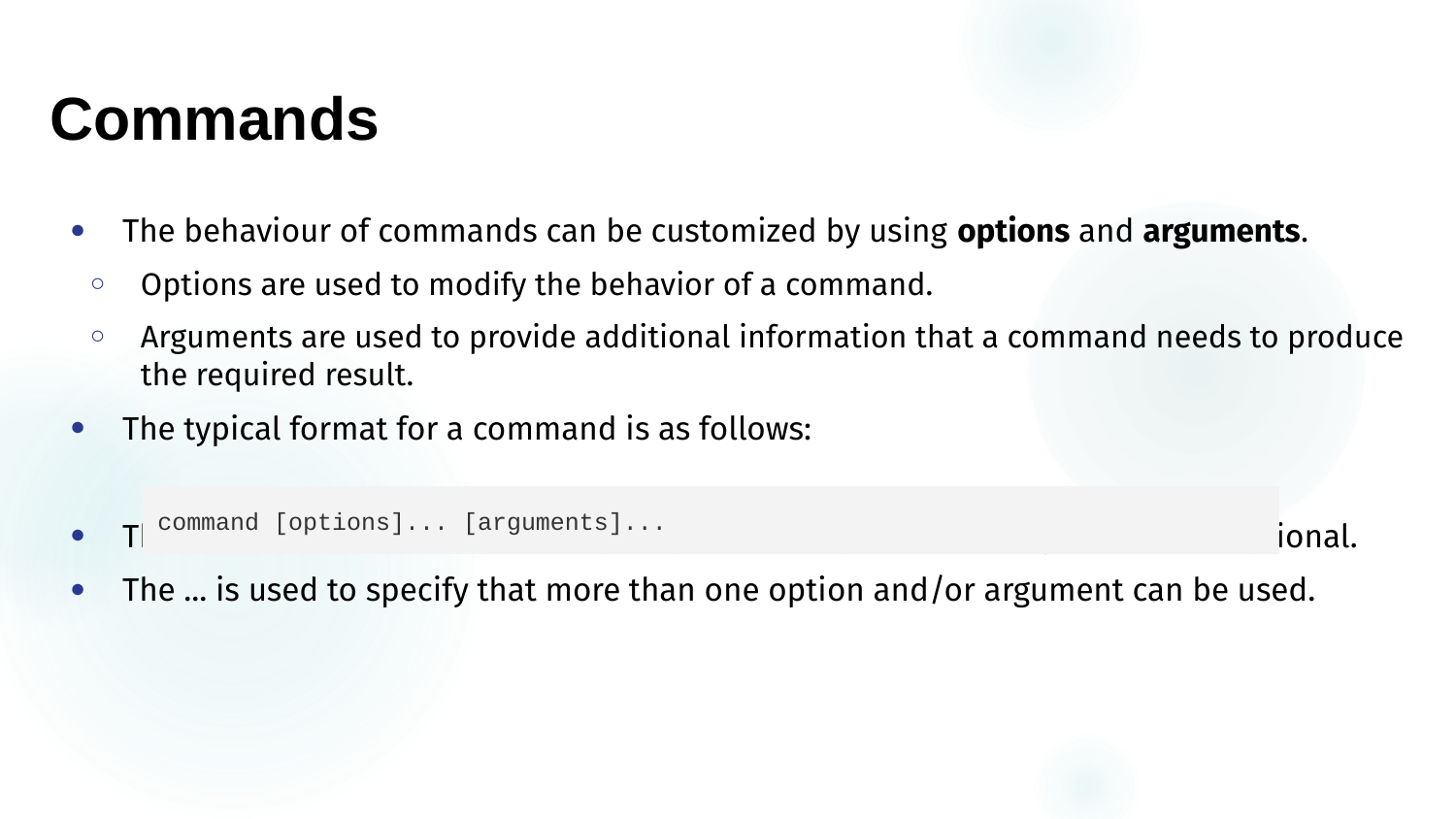

# Commands
The behaviour of commands can be customized by using options and arguments.
Options are used to modify the behavior of a command.
Arguments are used to provide additional information that a command needs to produce the required result.
The typical format for a command is as follows:

The squire brackets are used to specify that the options and arguments are optional.
The ... is used to specify that more than one option and/or argument can be used.

command [options]... [arguments]...